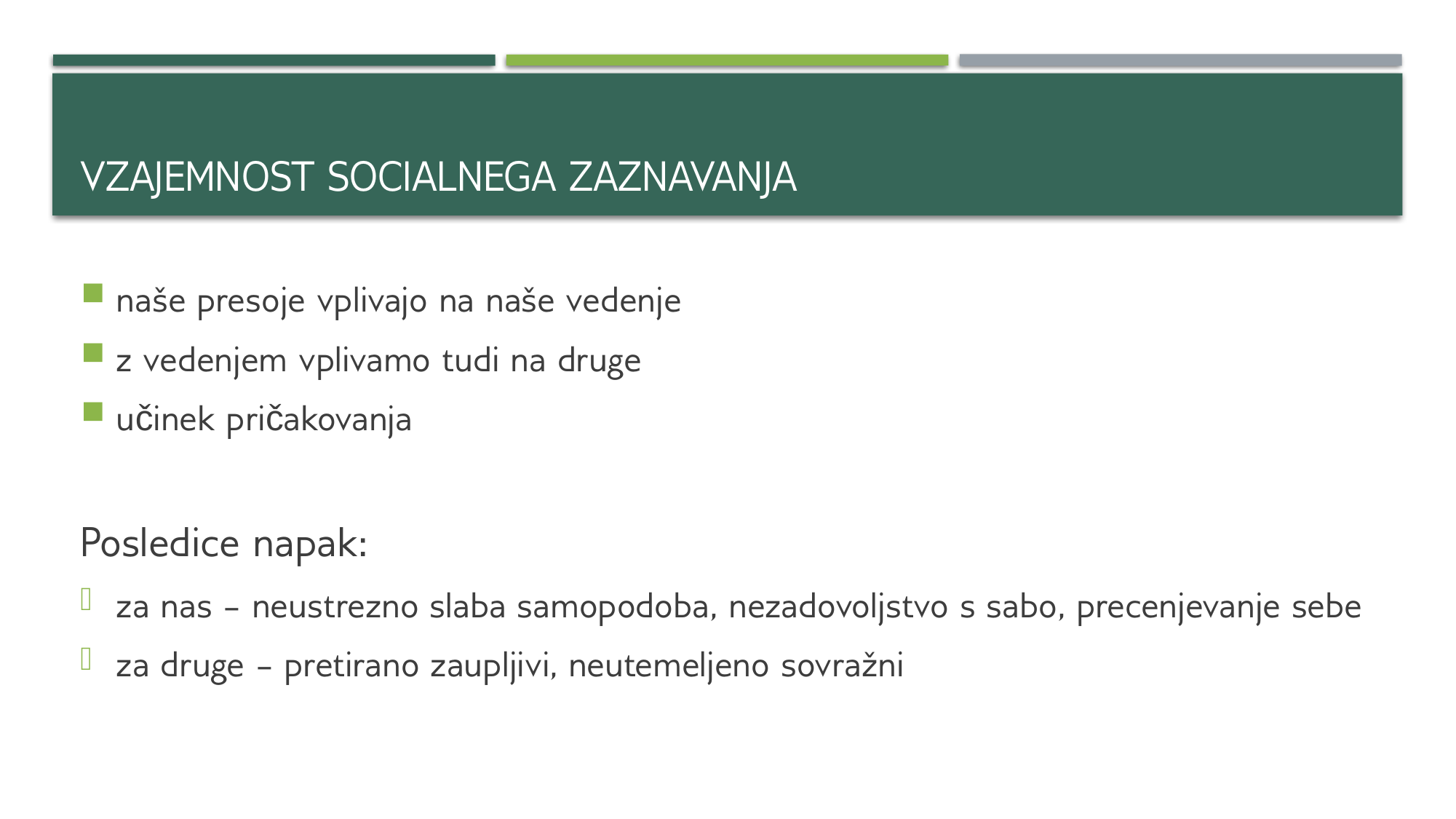

# Vzajemnost socialnega zaznavanja
naše presoje vplivajo na naše vedenje
z vedenjem vplivamo tudi na druge
učinek pričakovanja

Posledice napak:
za nas – neustrezno slaba samopodoba, nezadovoljstvo s sabo, precenjevanje sebe
za druge – pretirano zaupljivi, neutemeljeno sovražni